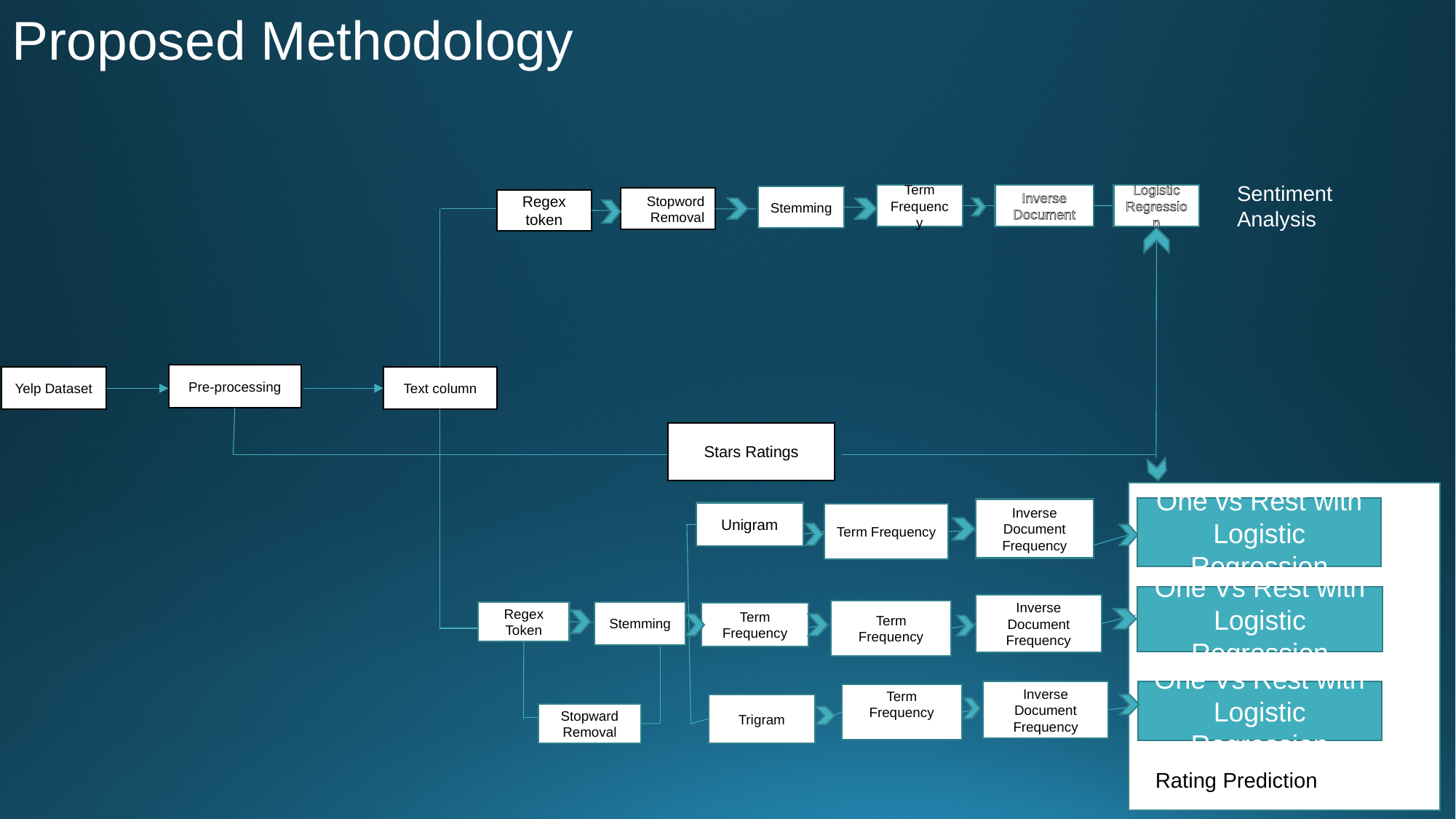

# Proposed Methodology
Sentiment Analysis
Term Frequency
Inverse Document
Logistic Regression
Stemming
Stopword
Removal
Regex token

Pre-processing
Text column
Yelp Dataset
Stars Ratings

One vs Rest with Logistic Regression
Inverse Document Frequency
Unigram
Term Frequency

One Vs Rest with Logistic Regression
Inverse Document Frequency
Term Frequency
Regex Token
Stemming
Term Frequency

Inverse Document Frequency
One Vs Rest with Logistic Regression

Term Frequency

Trigram

Stopward Removal

Rating Prediction